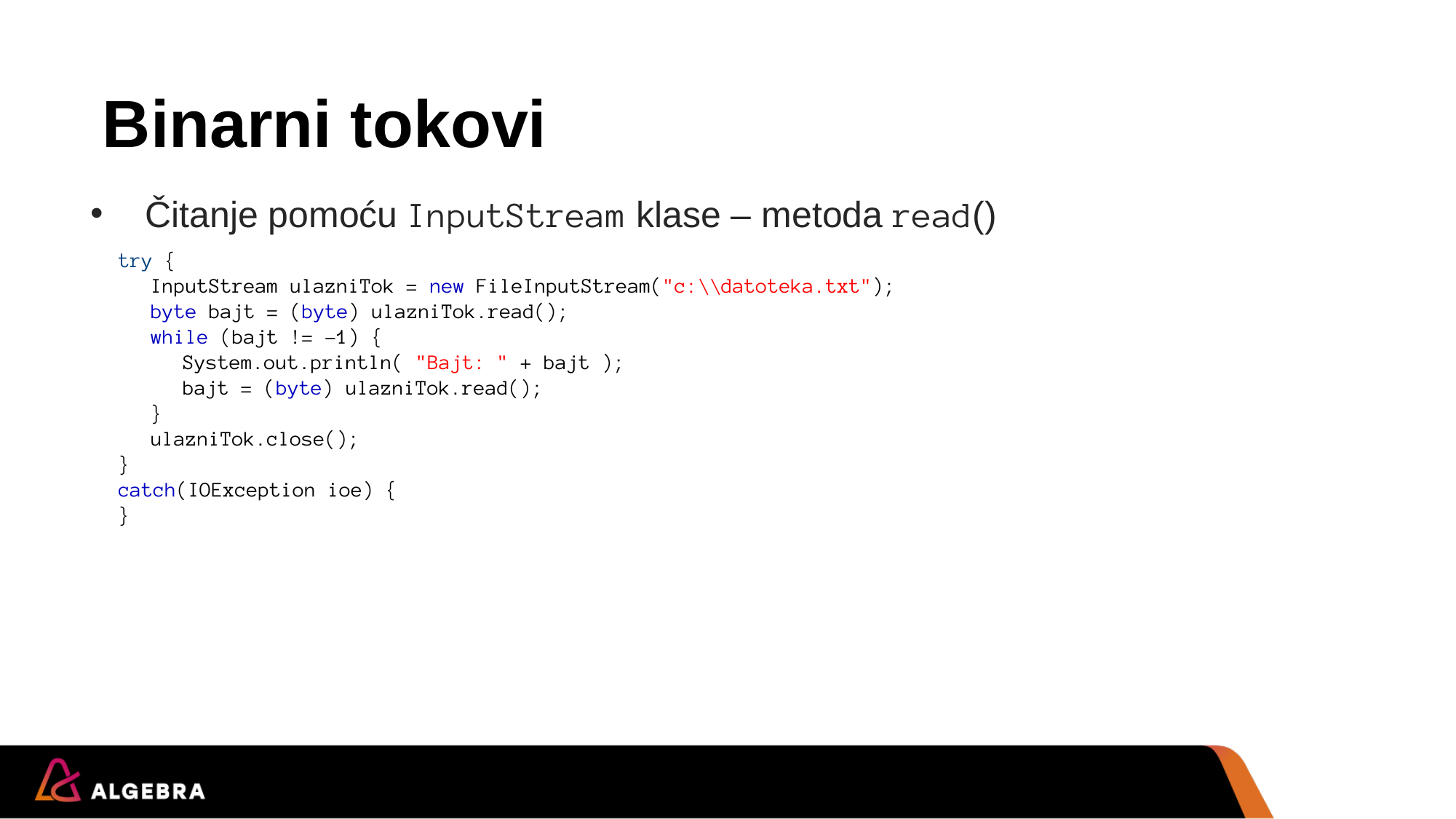

# Binarni tokovi
Čitanje pomoću InputStream klase – metoda read()
try {
	InputStream ulazniTok = new FileInputStream("c:\\datoteka.txt");
	byte bajt = (byte) ulazniTok.read();
	while (bajt != -1) {
		System.out.println( "Bajt: " + bajt );
		bajt = (byte) ulazniTok.read();
	}
	ulazniTok.close();
}
catch(IOException ioe) {
}